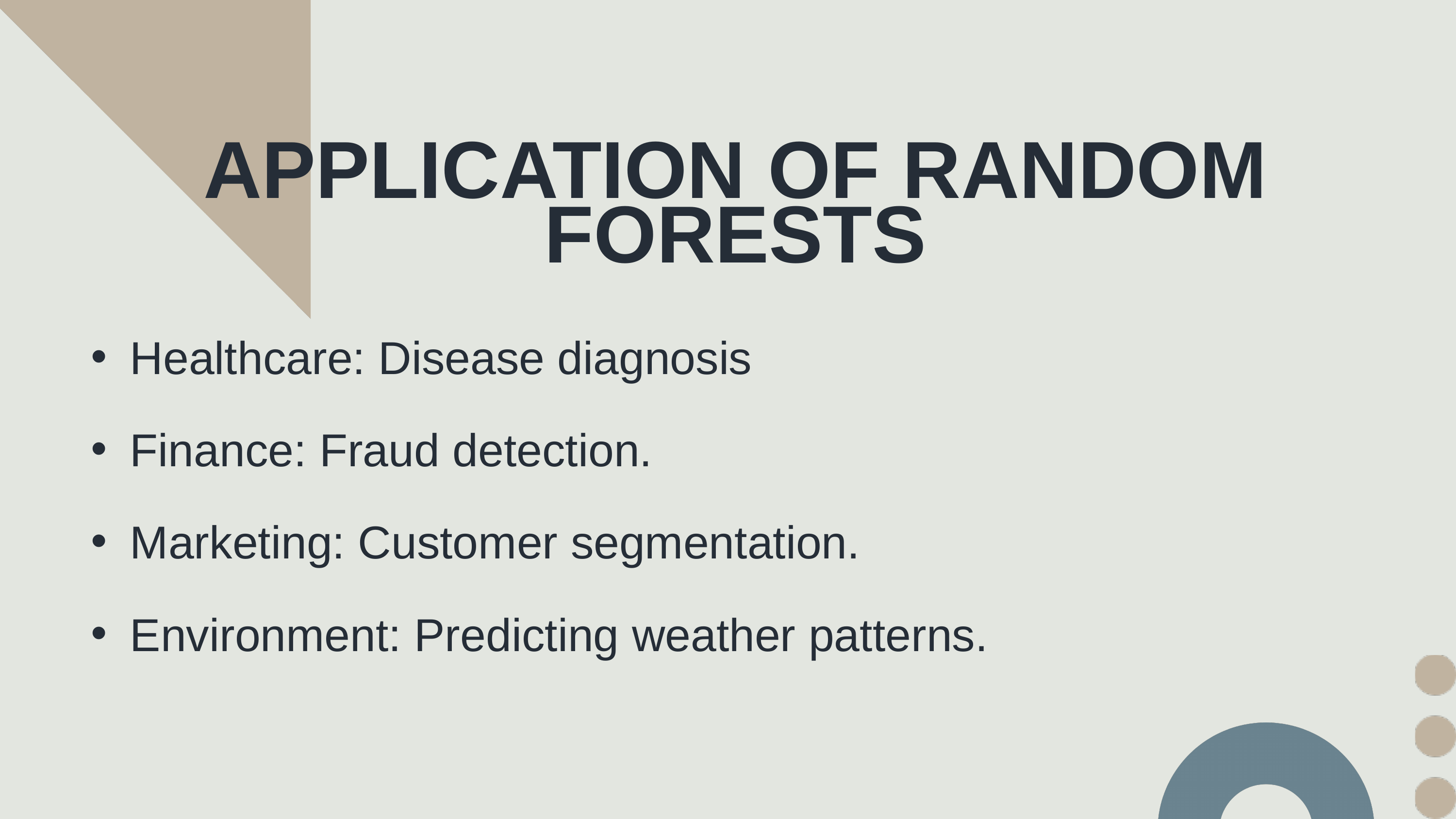

APPLICATION OF RANDOM FORESTS
Healthcare: Disease diagnosis
Finance: Fraud detection.
Marketing: Customer segmentation.
Environment: Predicting weather patterns.